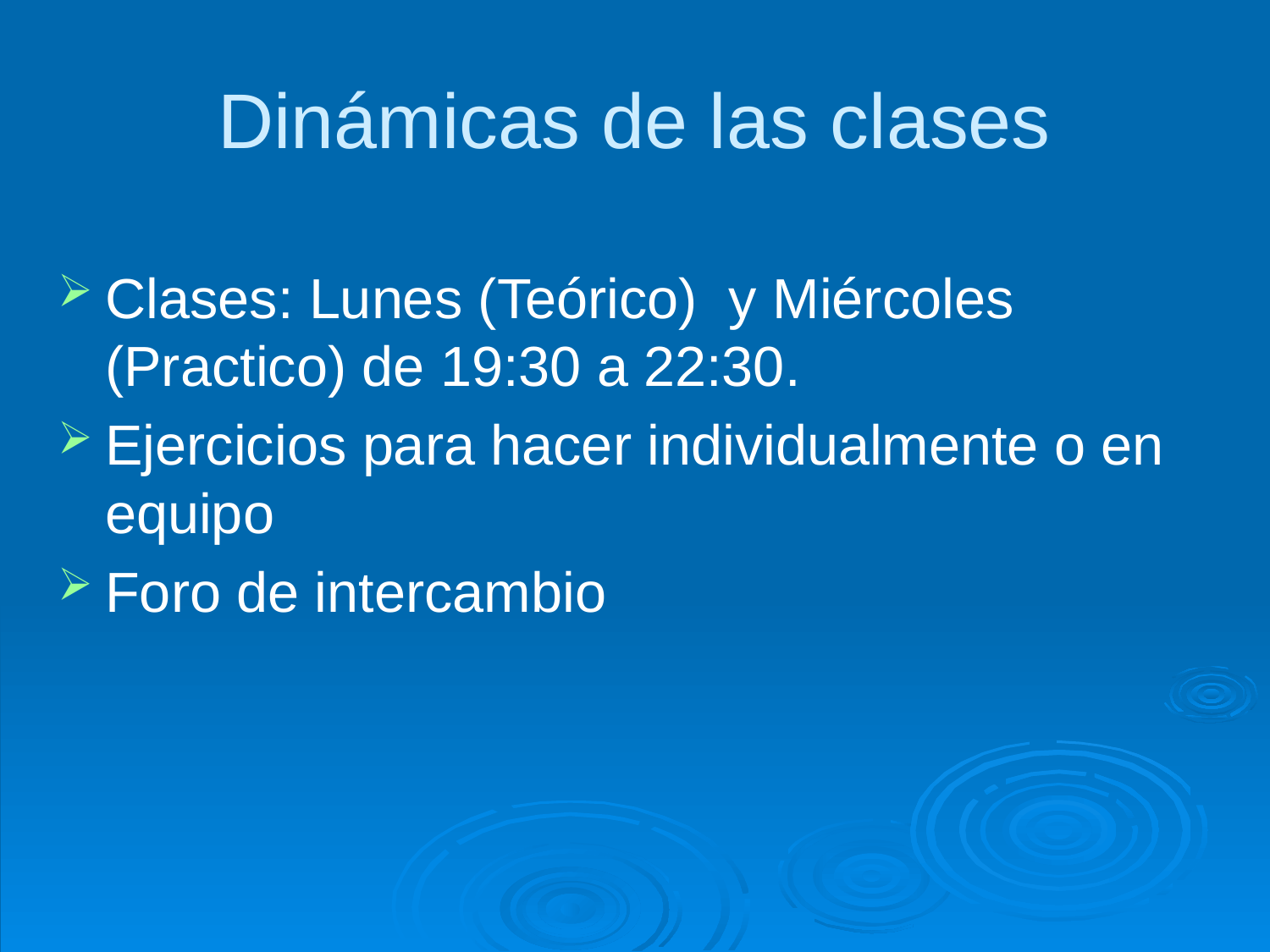

# Dinámicas de las clases
Clases: Lunes (Teórico)  y Miércoles (Practico) de 19:30 a 22:30.
Ejercicios para hacer individualmente o en equipo
Foro de intercambio